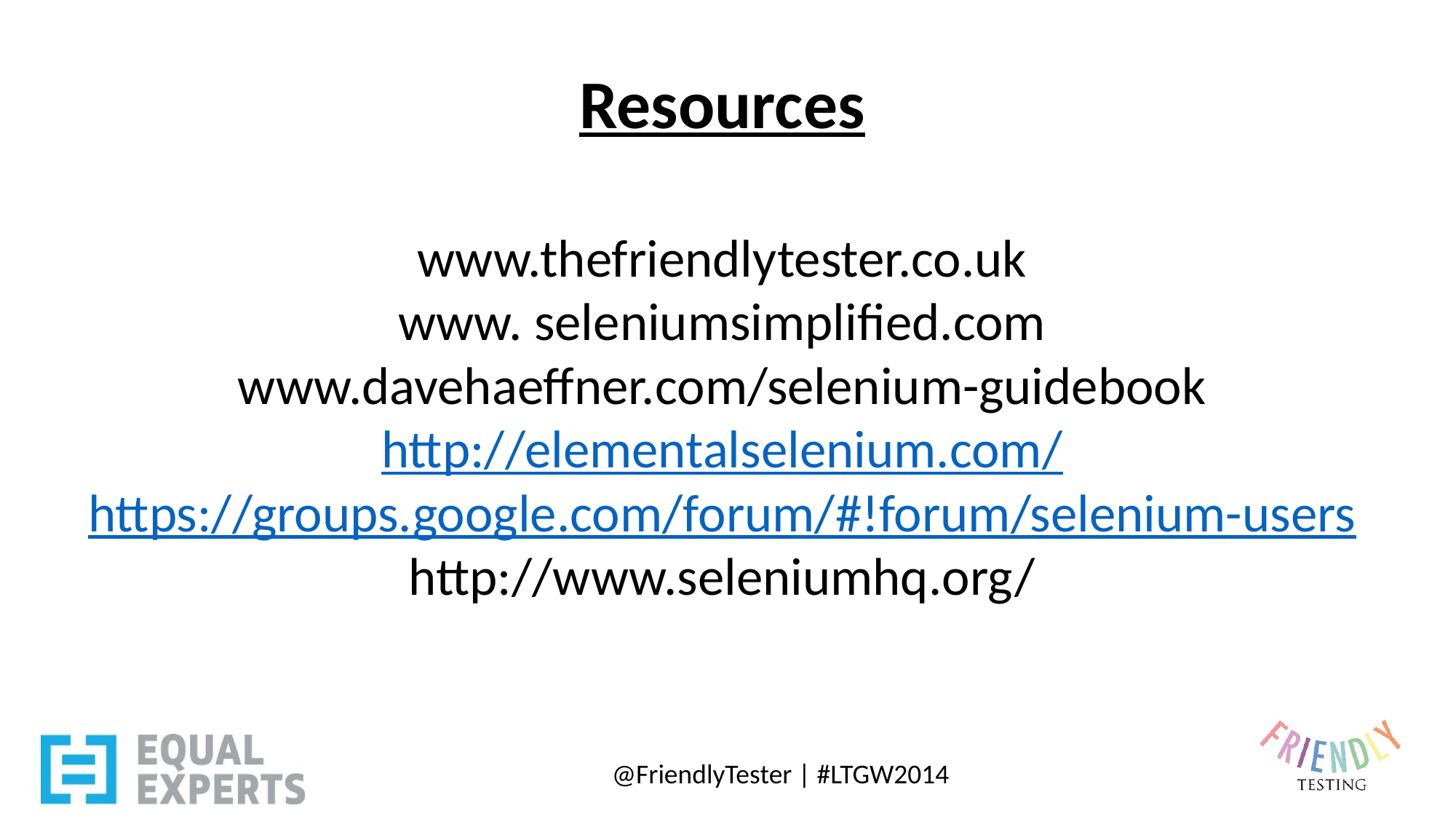

Resources
www.thefriendlytester.co.uk
www. seleniumsimplified.com
www.davehaeffner.com/selenium-guidebook
http://elementalselenium.com/
https://groups.google.com/forum/#!forum/selenium-users
http://www.seleniumhq.org/